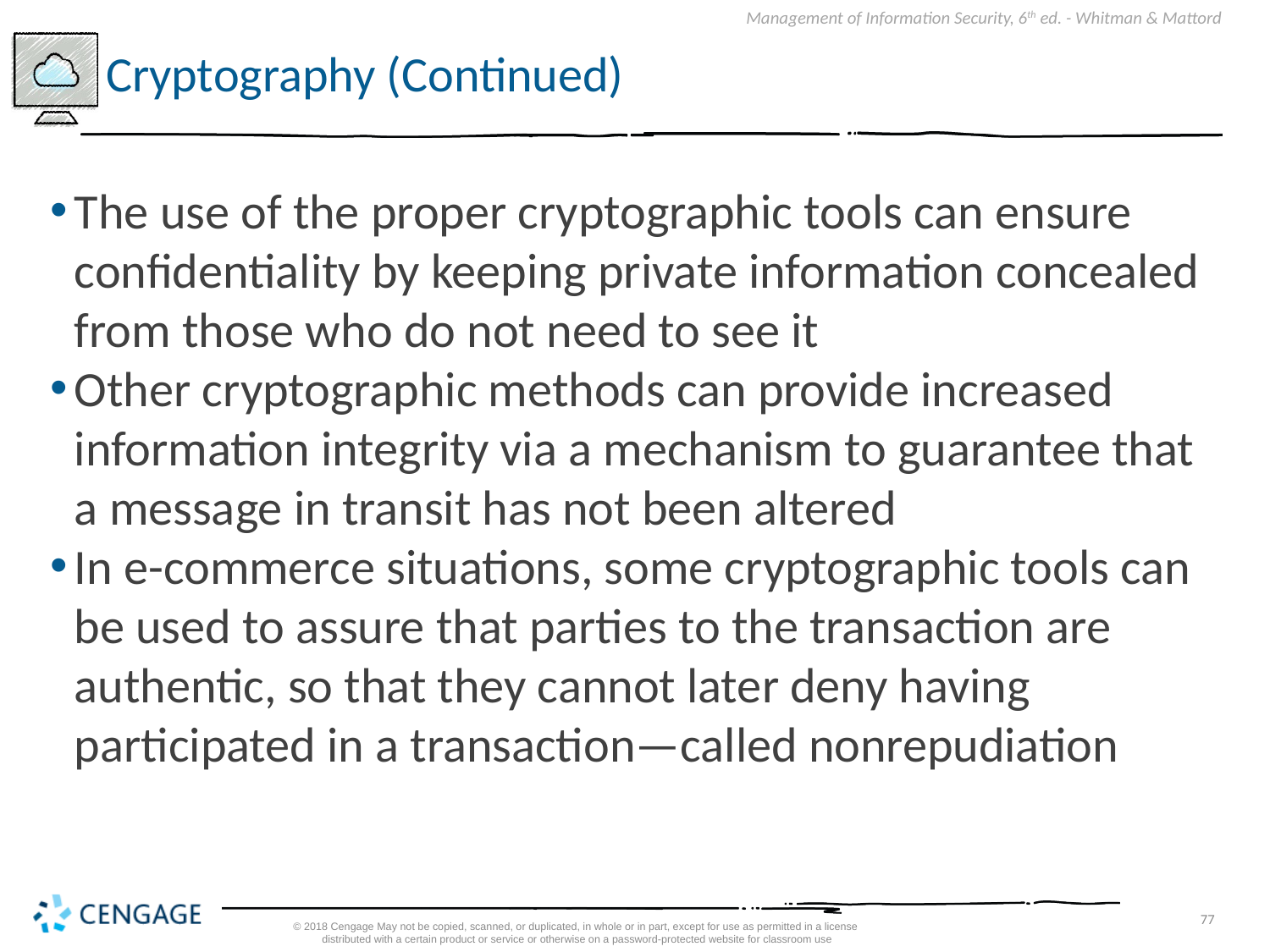

# Cryptography (Continued)
The use of the proper cryptographic tools can ensure confidentiality by keeping private information concealed from those who do not need to see it
Other cryptographic methods can provide increased information integrity via a mechanism to guarantee that a message in transit has not been altered
In e-commerce situations, some cryptographic tools can be used to assure that parties to the transaction are authentic, so that they cannot later deny having participated in a transaction—called nonrepudiation